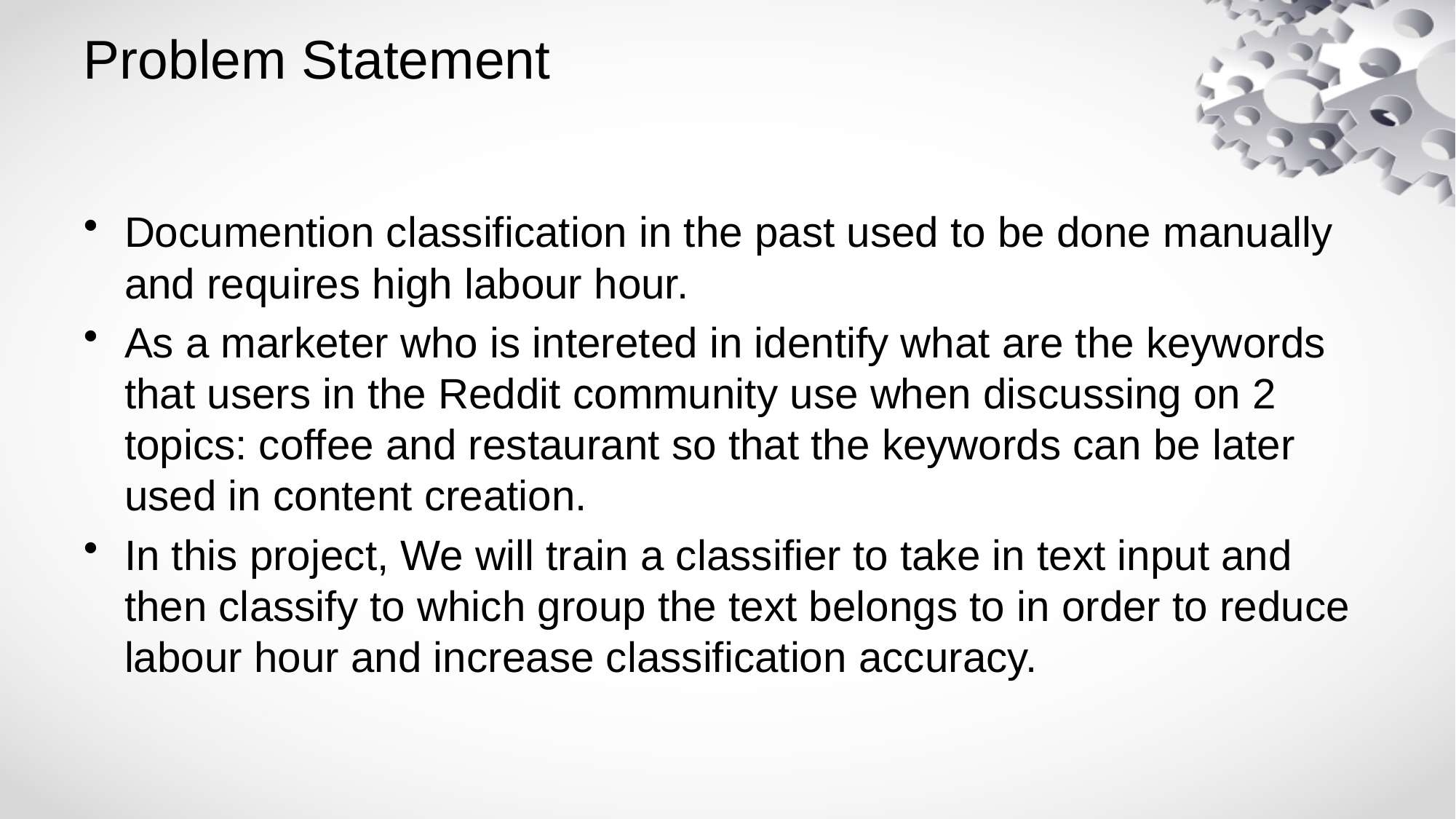

# Problem Statement

Documention classification in the past used to be done manually and requires high labour hour.
As a marketer who is intereted in identify what are the keywords that users in the Reddit community use when discussing on 2 topics: coffee and restaurant so that the keywords can be later used in content creation.
In this project, We will train a classifier to take in text input and then classify to which group the text belongs to in order to reduce labour hour and increase classification accuracy.